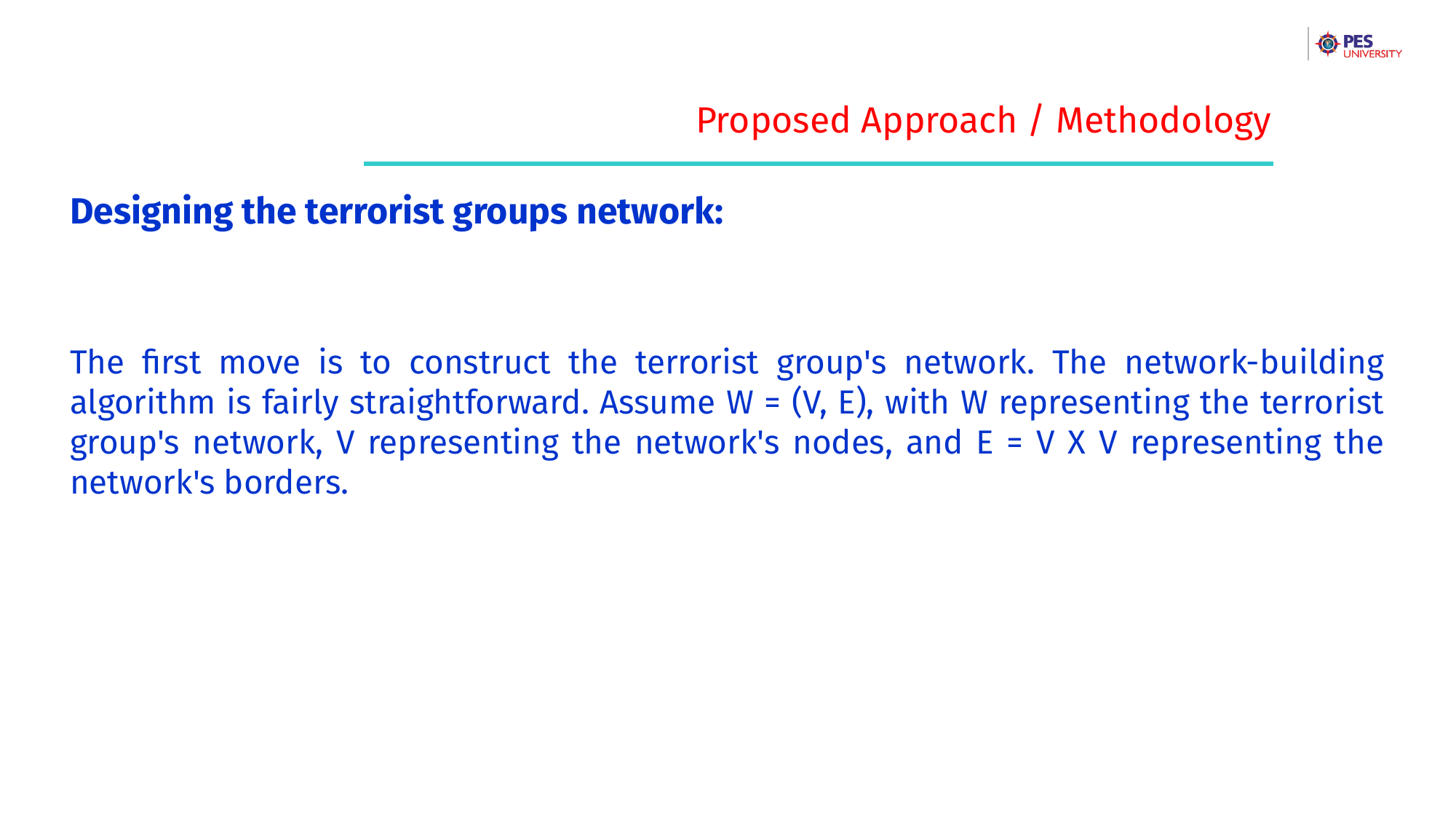

Proposed Approach / Methodology

Designing the terrorist groups network:

The first move is to construct the terrorist group's network. The network-building algorithm is fairly straightforward. Assume W = (V, E), with W representing the terrorist group's network, V representing the network's nodes, and E = V X V representing the network's borders.